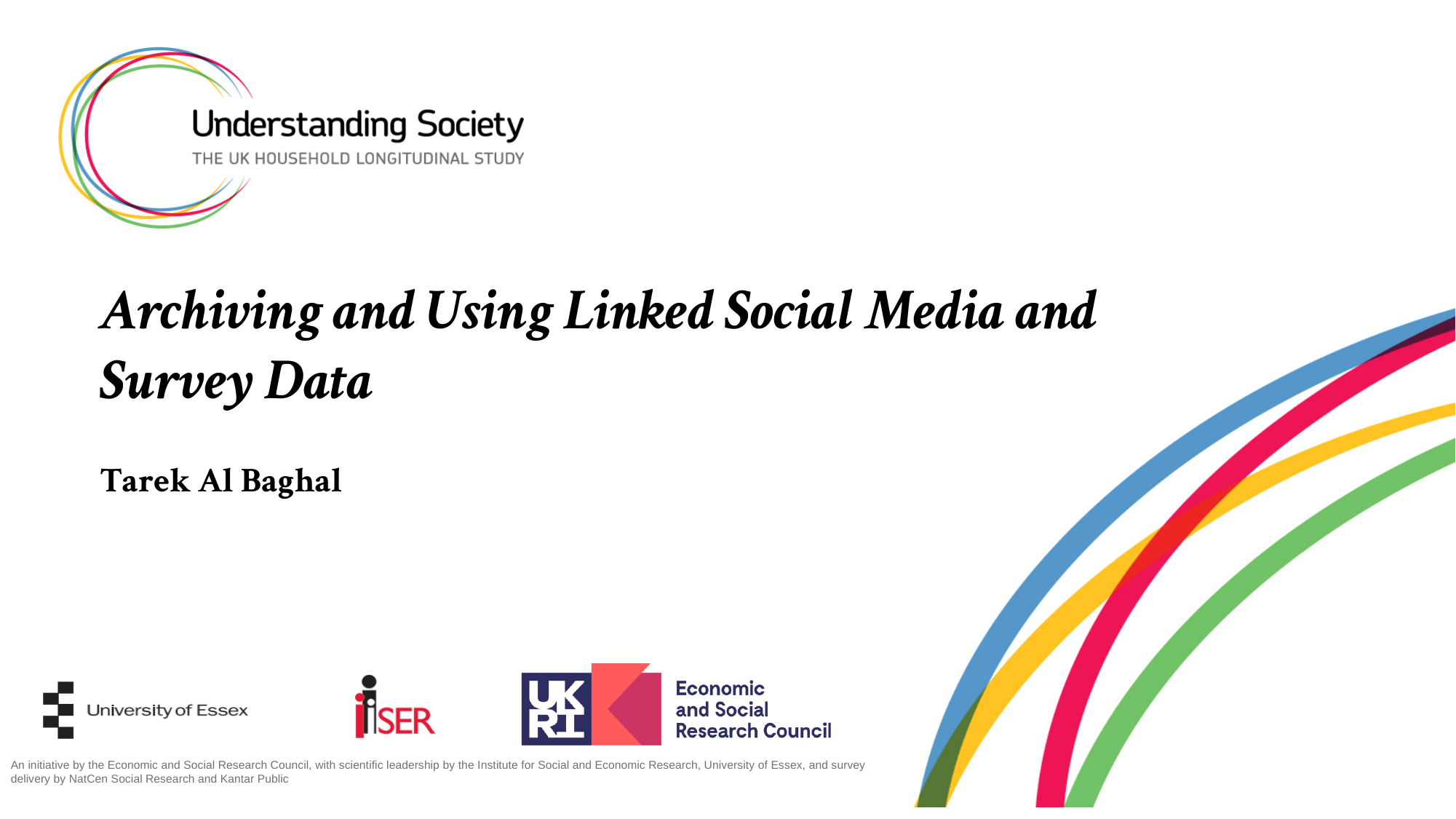

# Archiving and Using Linked Social Media and Survey Data Tarek Al Baghal